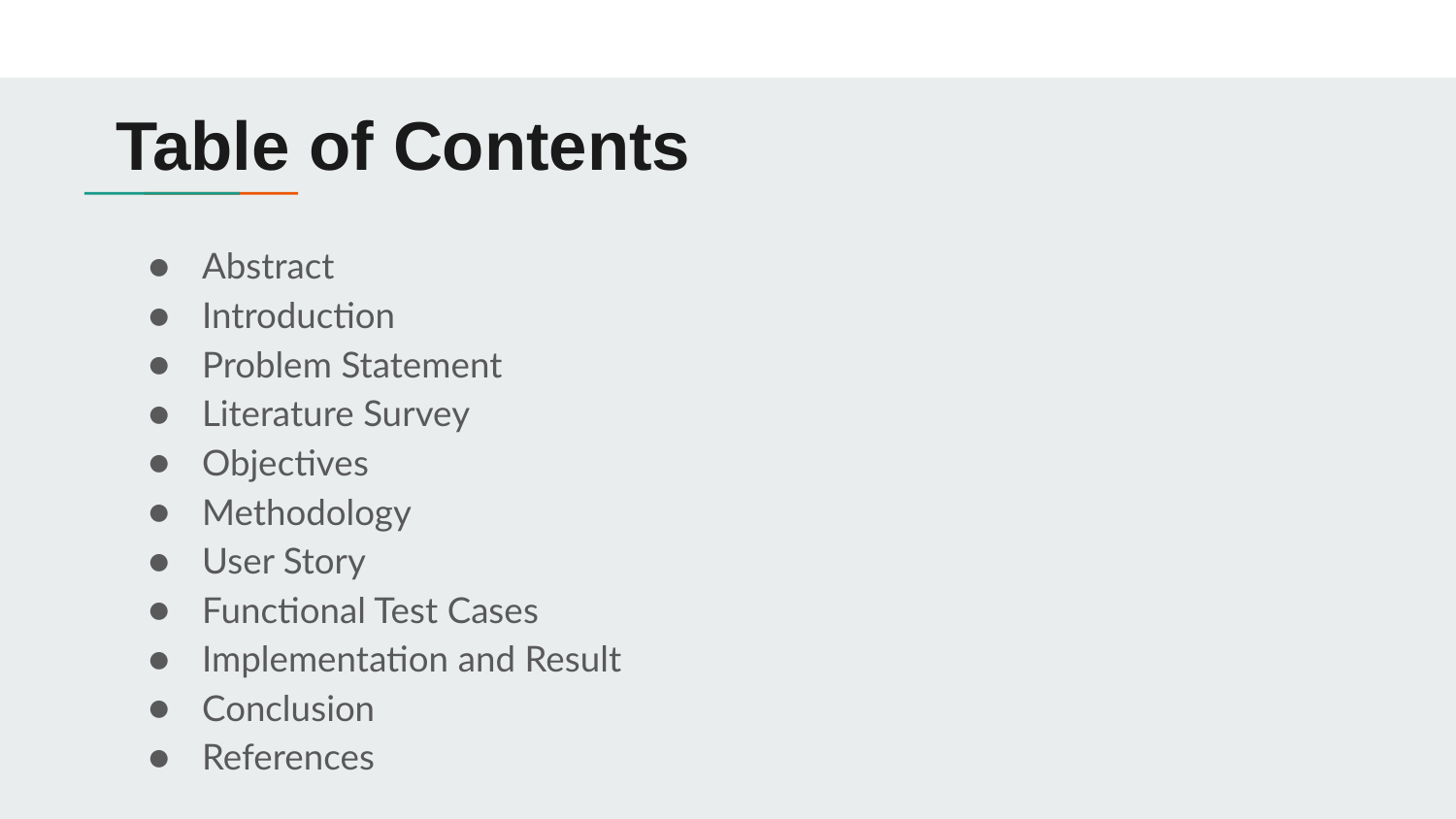

# Table of Contents
Abstract
Introduction
Problem Statement
Literature Survey
Objectives
Methodology
User Story
Functional Test Cases
Implementation and Result
Conclusion
References